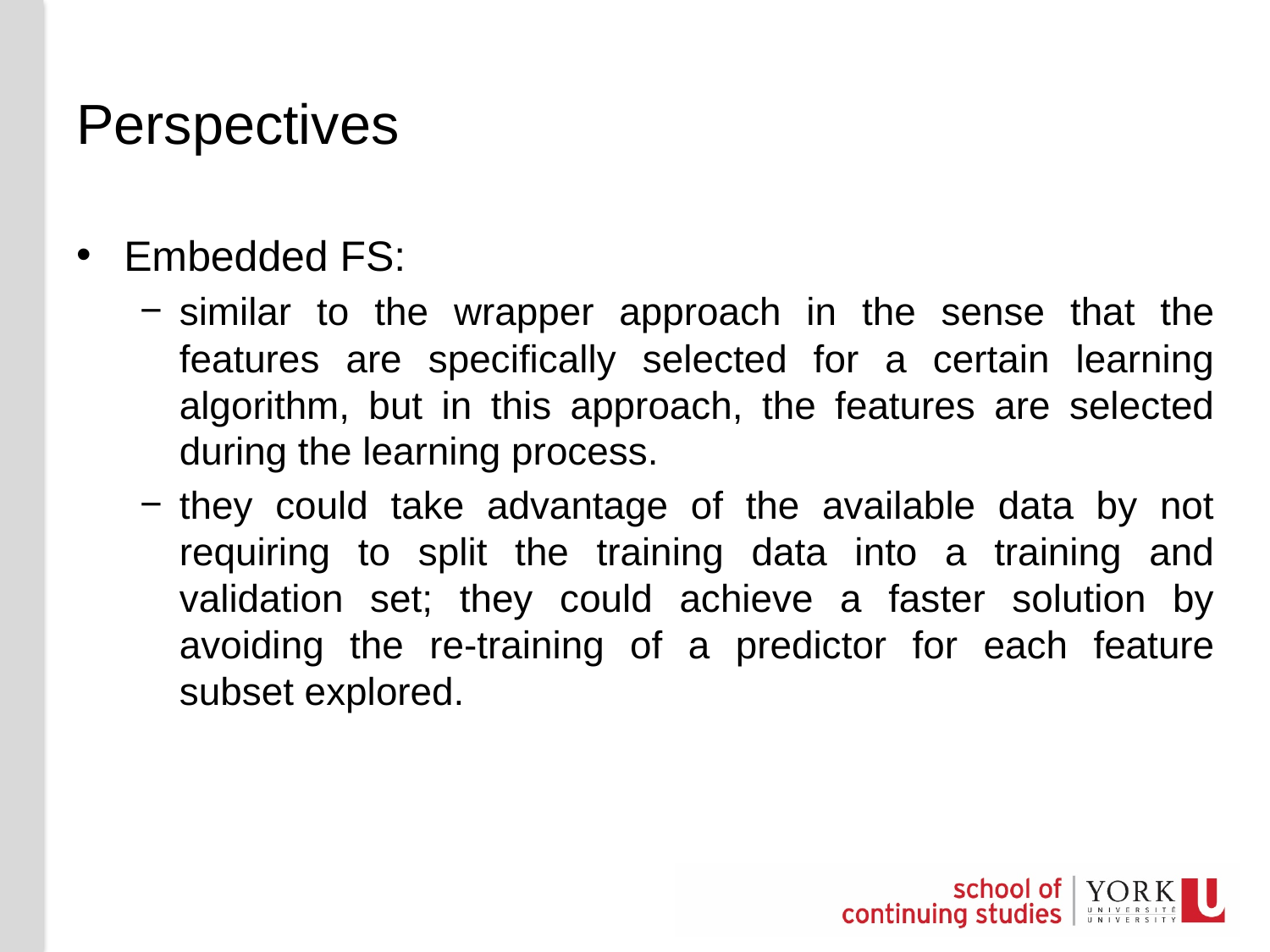

# Perspectives
Embedded FS:
similar to the wrapper approach in the sense that the features are specifically selected for a certain learning algorithm, but in this approach, the features are selected during the learning process.
they could take advantage of the available data by not requiring to split the training data into a training and validation set; they could achieve a faster solution by avoiding the re-training of a predictor for each feature subset explored.